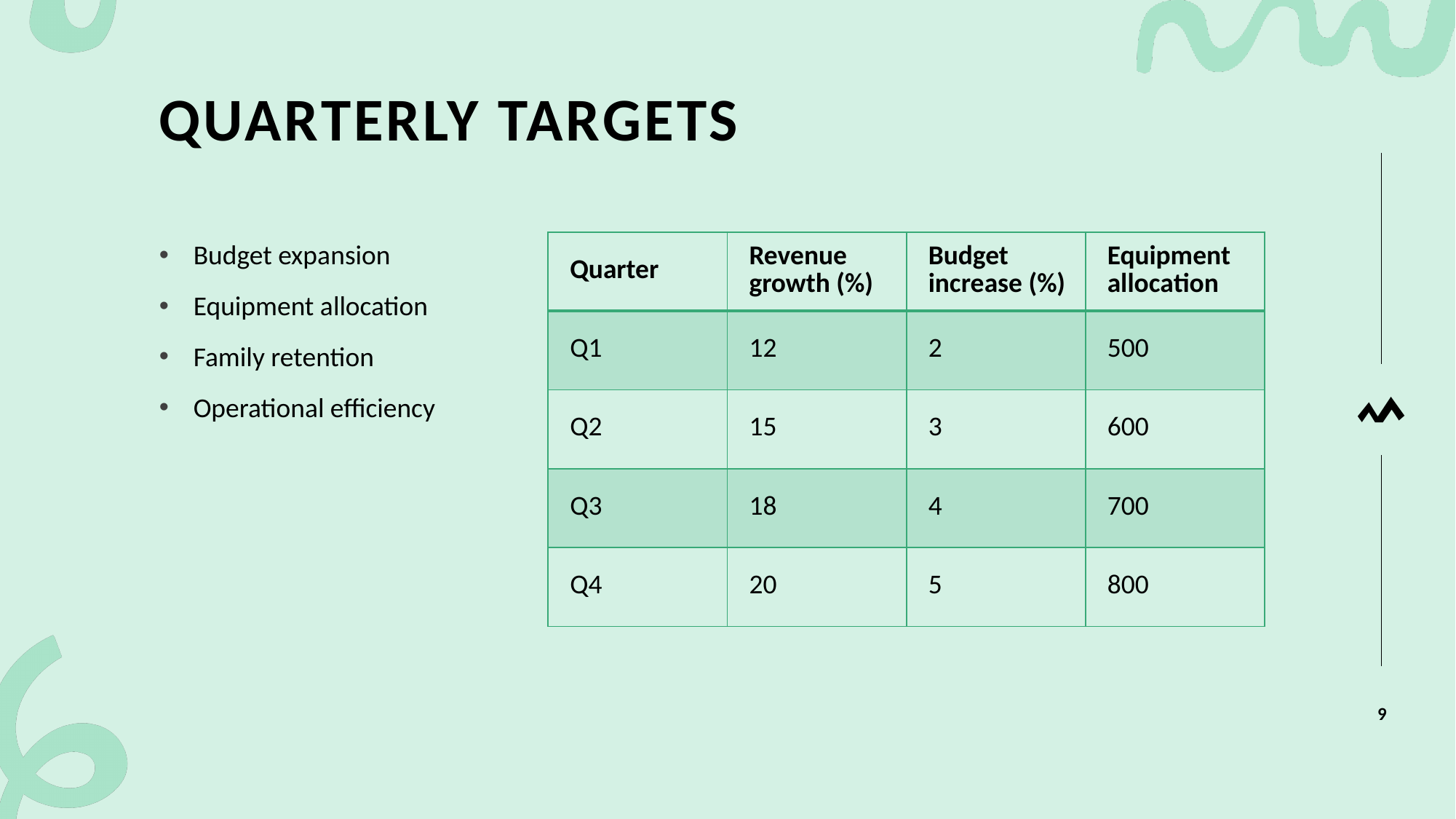

# QUARTERLY TARGETS​
| Quarter​ | Revenue growth (%)​ | Budget increase (%)​ | Equipment allocation​ |
| --- | --- | --- | --- |
| Q1​ | 12​ | 2​ | 500​ |
| Q2​ | 15​ | 3​ | 600​ |
| Q3​ | 18​ | 4​ | 700​ |
| Q4​ | 20​ | 5​ | 800​ |
Budget expansion​
Equipment allocation​
Family retention​
Operational efficiency
9